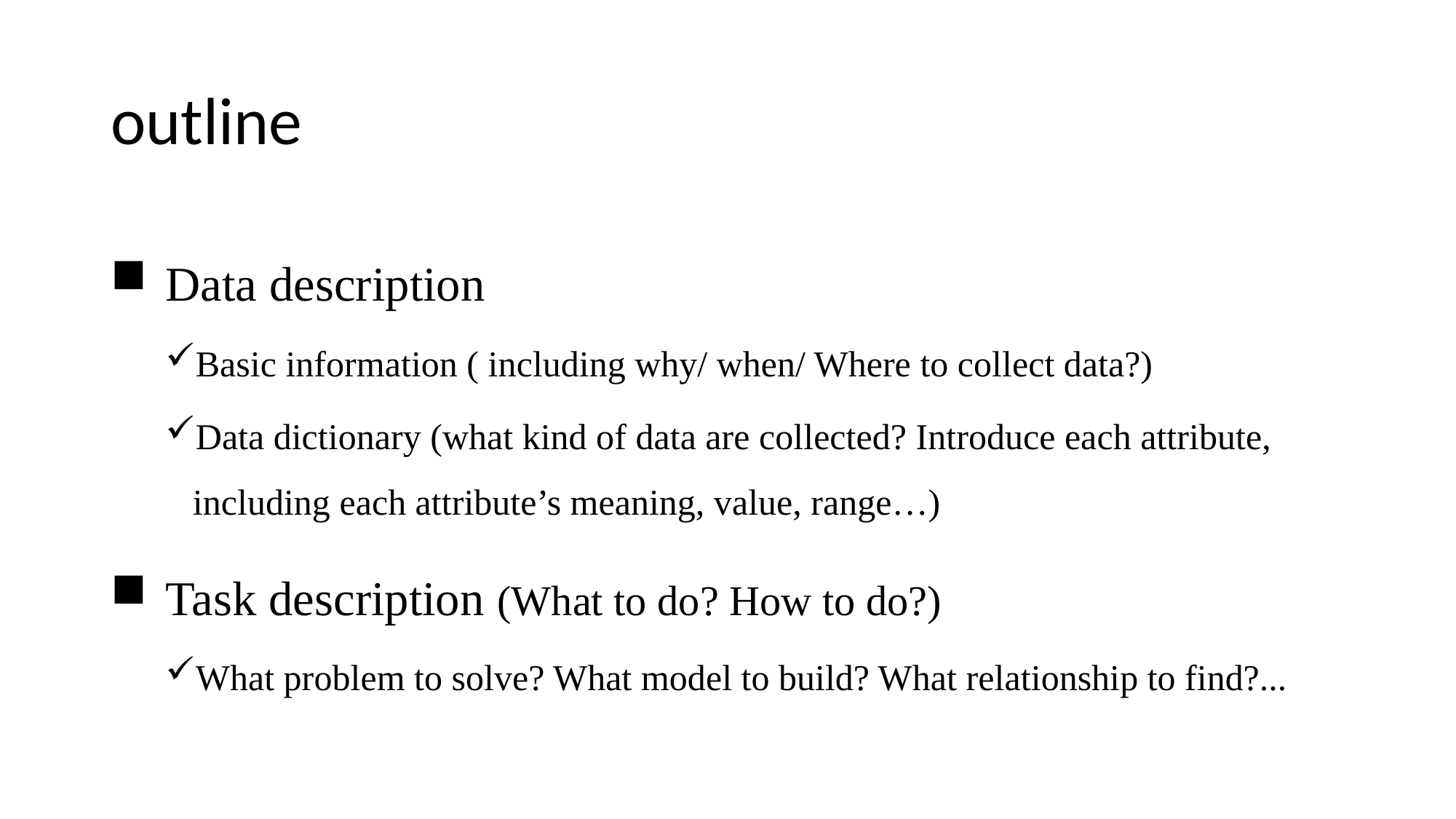

# outline
Data description
Basic information ( including why/ when/ Where to collect data?)
Data dictionary (what kind of data are collected? Introduce each attribute, including each attribute’s meaning, value, range…)
Task description (What to do? How to do?)
What problem to solve? What model to build? What relationship to find?...